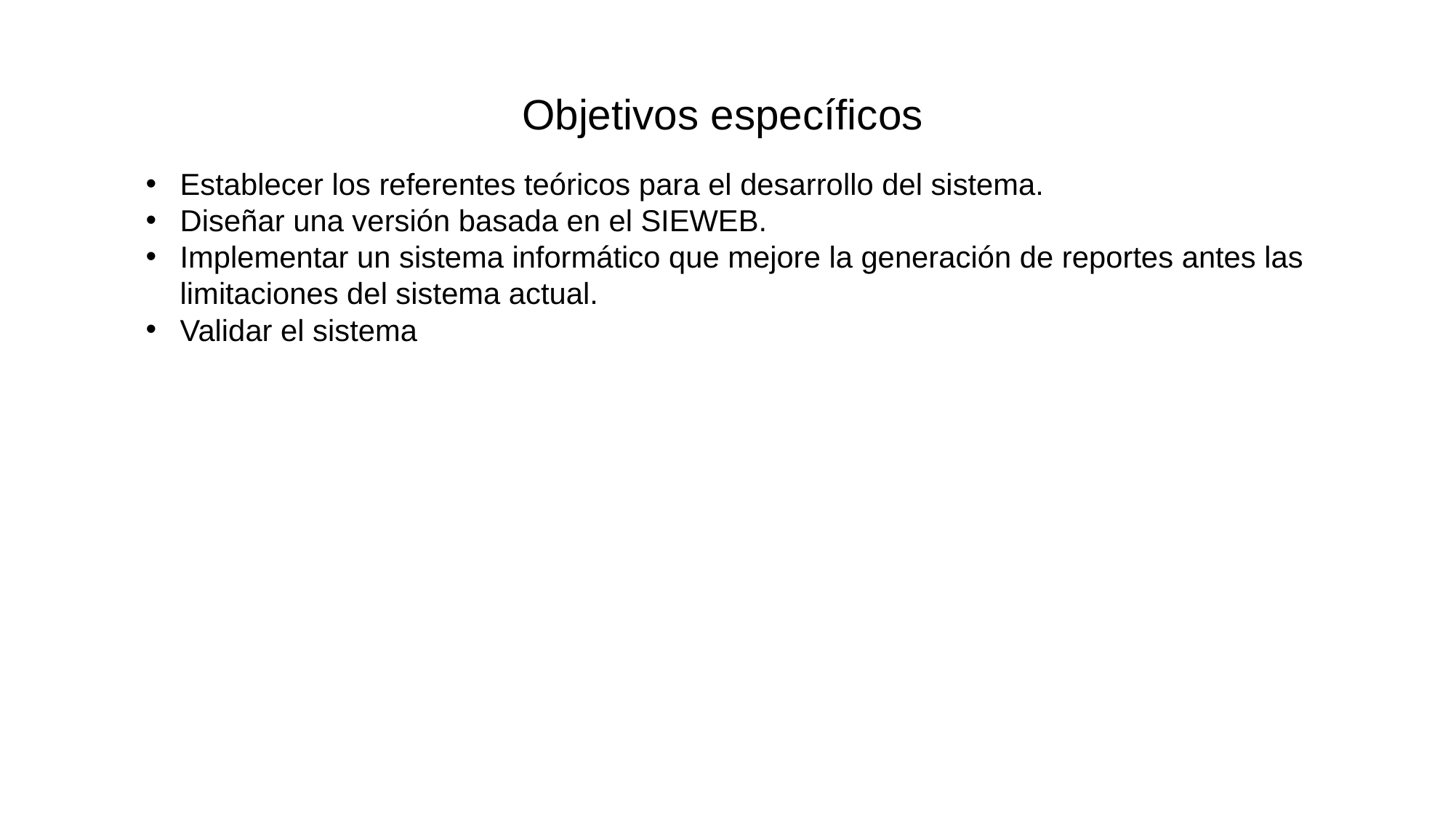

Objetivos específicos
Establecer los referentes teóricos para el desarrollo del sistema.
Diseñar una versión basada en el SIEWEB.
Implementar un sistema informático que mejore la generación de reportes antes las limitaciones del sistema actual.
Validar el sistema